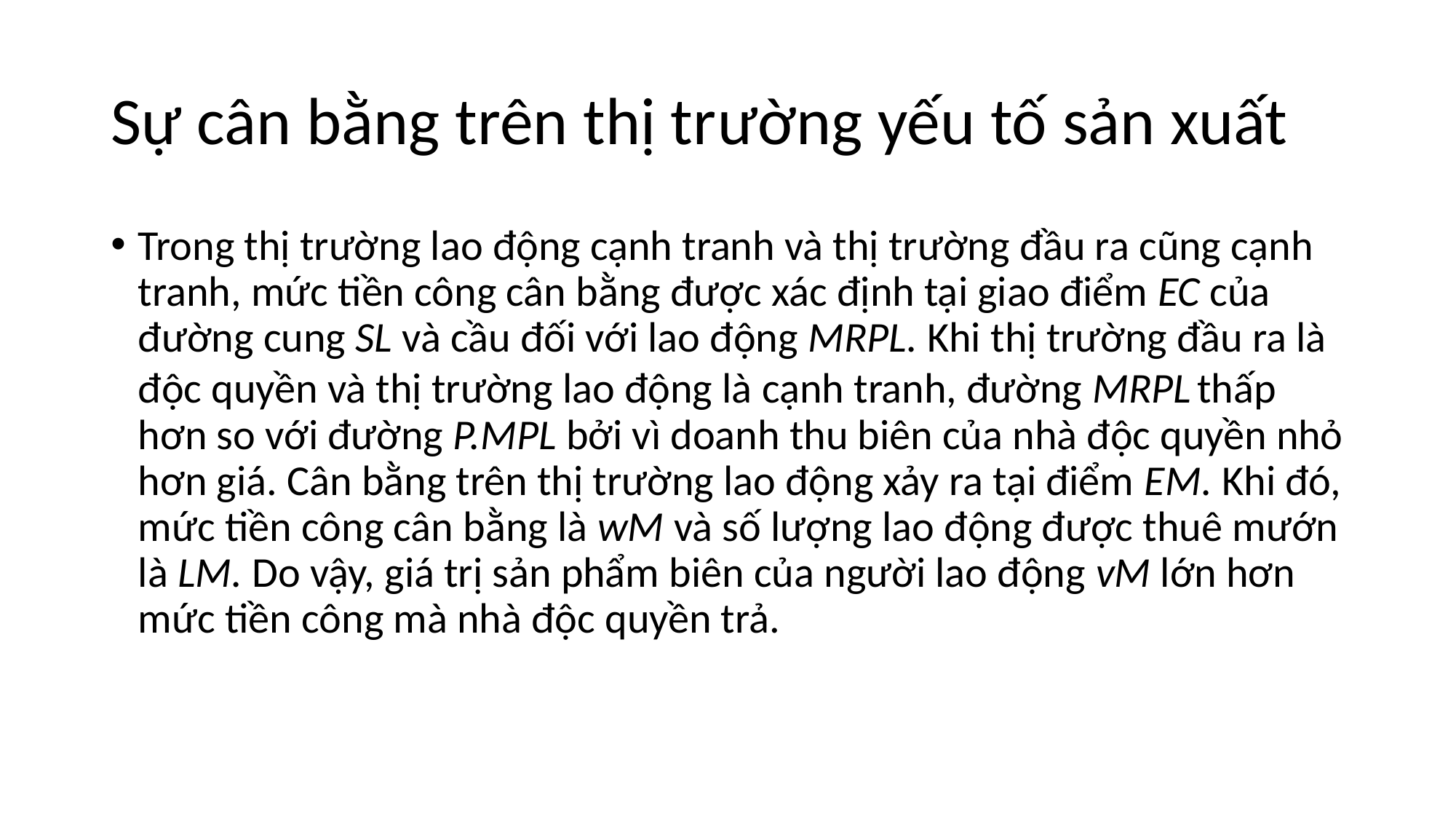

# Sự cân bằng trên thị trường yếu tố sản xuất
Trong thị trường lao động cạnh tranh và thị trường đầu ra cũng cạnh tranh, mức tiền công cân bằng được xác định tại giao điểm EC của đường cung SL và cầu đối với lao động MRPL. Khi thị trường đầu ra là độc quyền và thị trường lao động là cạnh tranh, đường MRPL thấp hơn so với đường P.MPL bởi vì doanh thu biên của nhà độc quyền nhỏ hơn giá. Cân bằng trên thị trường lao động xảy ra tại điểm EM. Khi đó, mức tiền công cân bằng là wM và số lượng lao động được thuê mướn là LM. Do vậy, giá trị sản phẩm biên của người lao động vM lớn hơn mức tiền công mà nhà độc quyền trả.